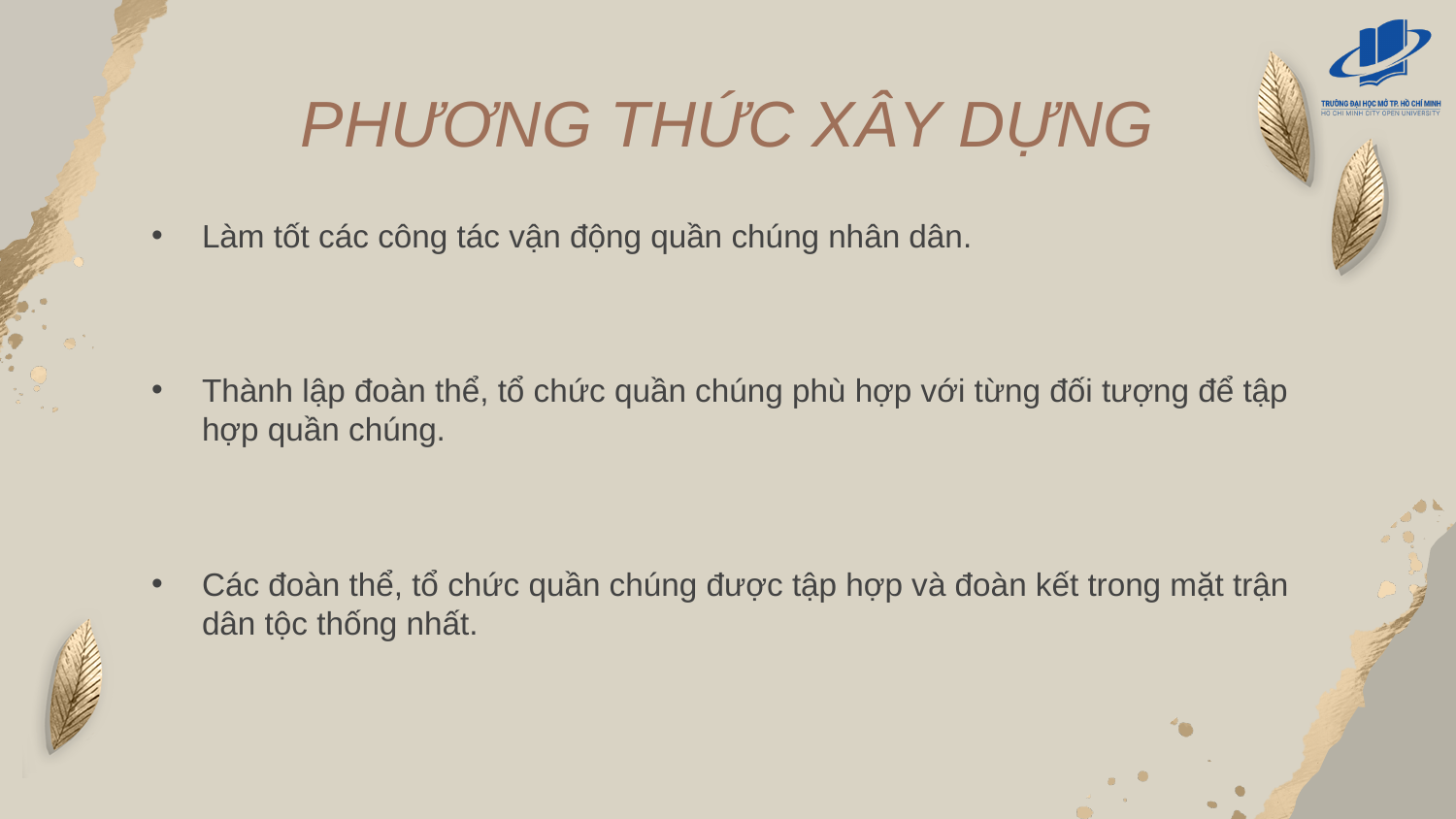

# PHƯƠNG THỨC XÂY DỰNG
Làm tốt các công tác vận động quần chúng nhân dân.

Thành lập đoàn thể, tổ chức quần chúng phù hợp với từng đối tượng để tập hợp quần chúng.

Các đoàn thể, tổ chức quần chúng được tập hợp và đoàn kết trong mặt trận dân tộc thống nhất.